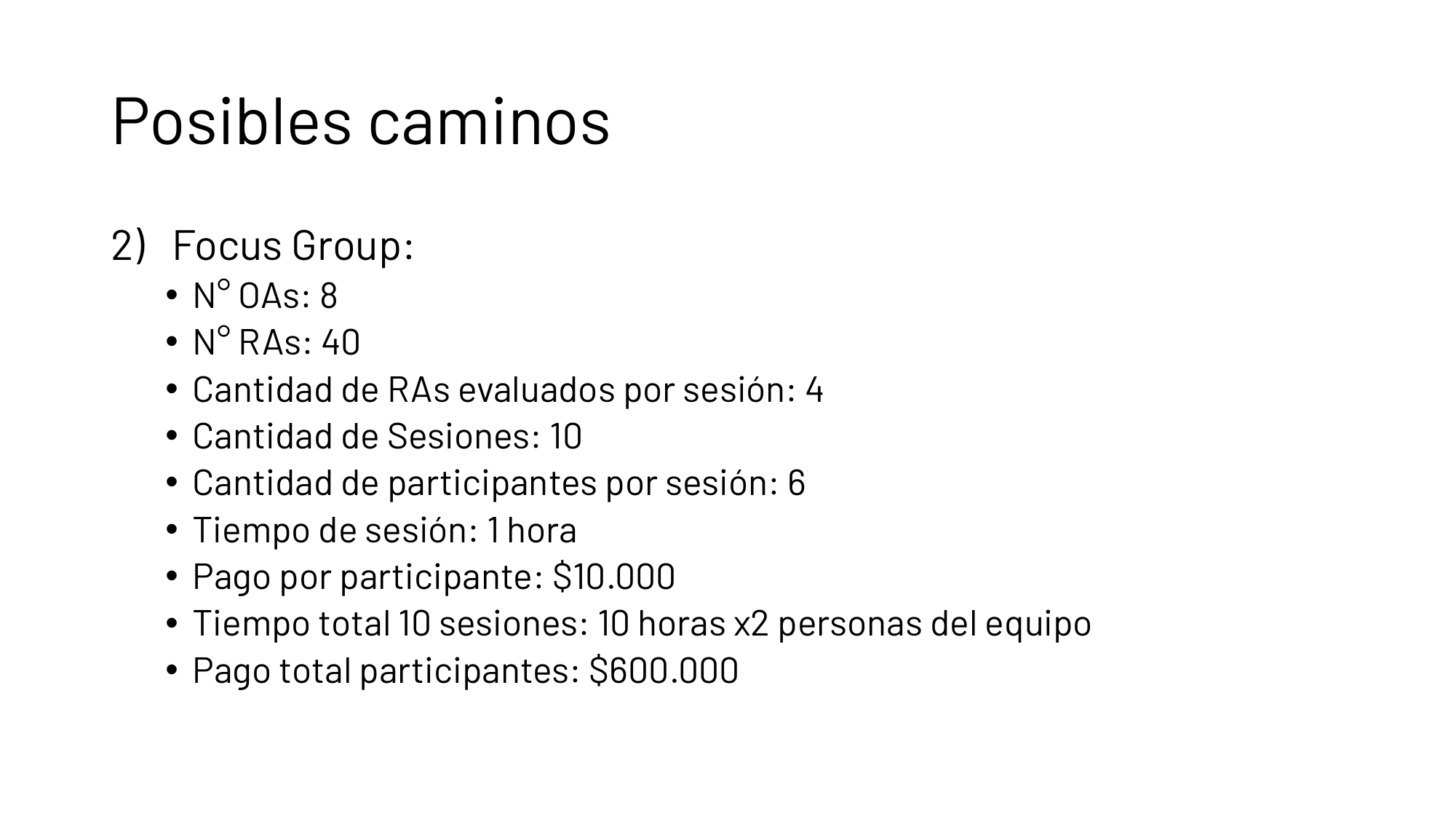

# Posibles caminos
Focus Group:
N° OAs: 8
N° RAs: 40
Cantidad de RAs evaluados por sesión: 4
Cantidad de Sesiones: 10
Cantidad de participantes por sesión: 6
Tiempo de sesión: 1 hora
Pago por participante: $10.000
Tiempo total 10 sesiones: 10 horas x2 personas del equipo
Pago total participantes: $600.000